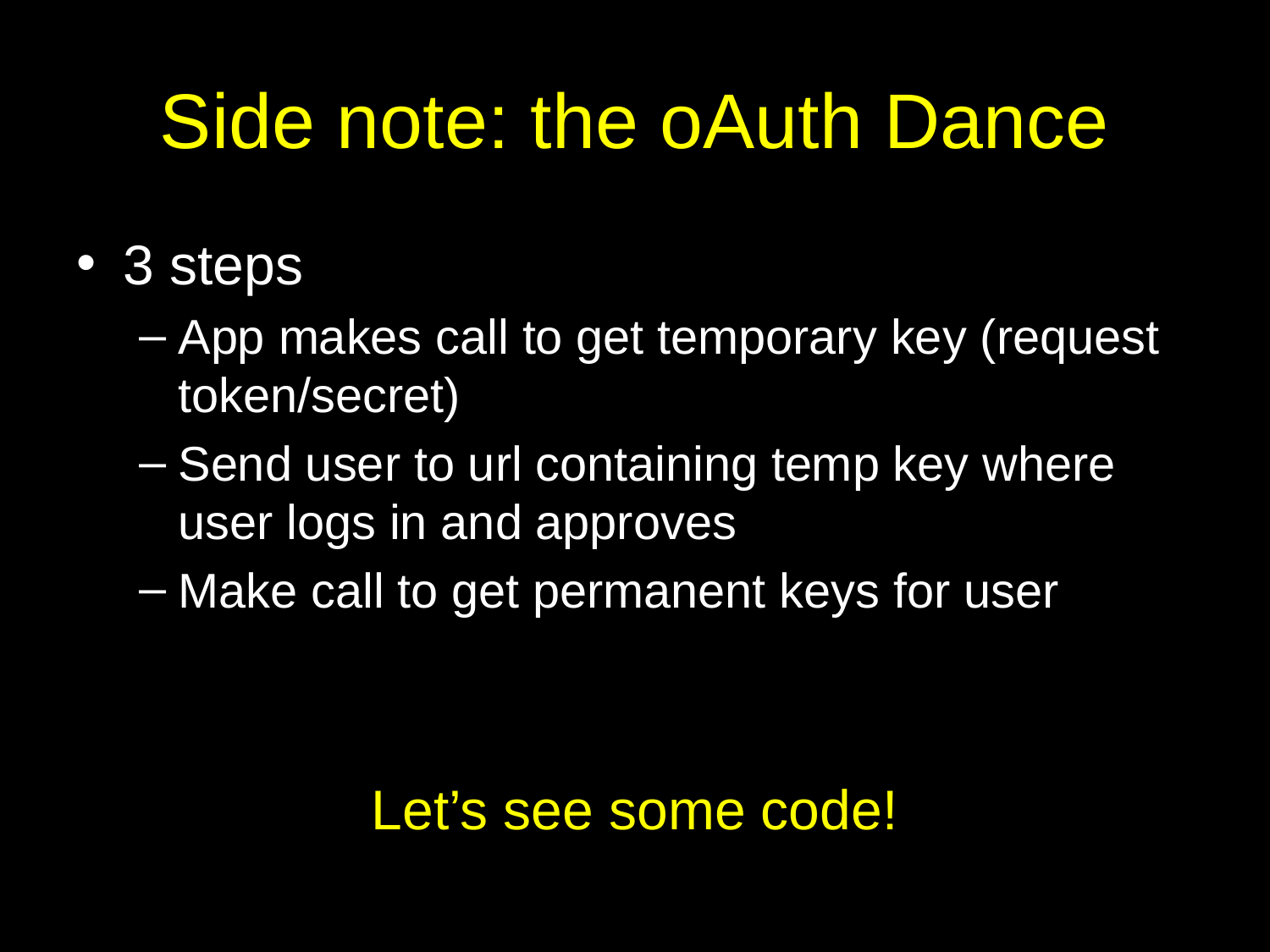

# Side note: the oAuth Dance
3 steps
App makes call to get temporary key (request token/secret)
Send user to url containing temp key where user logs in and approves
Make call to get permanent keys for user

Let’s see some code!